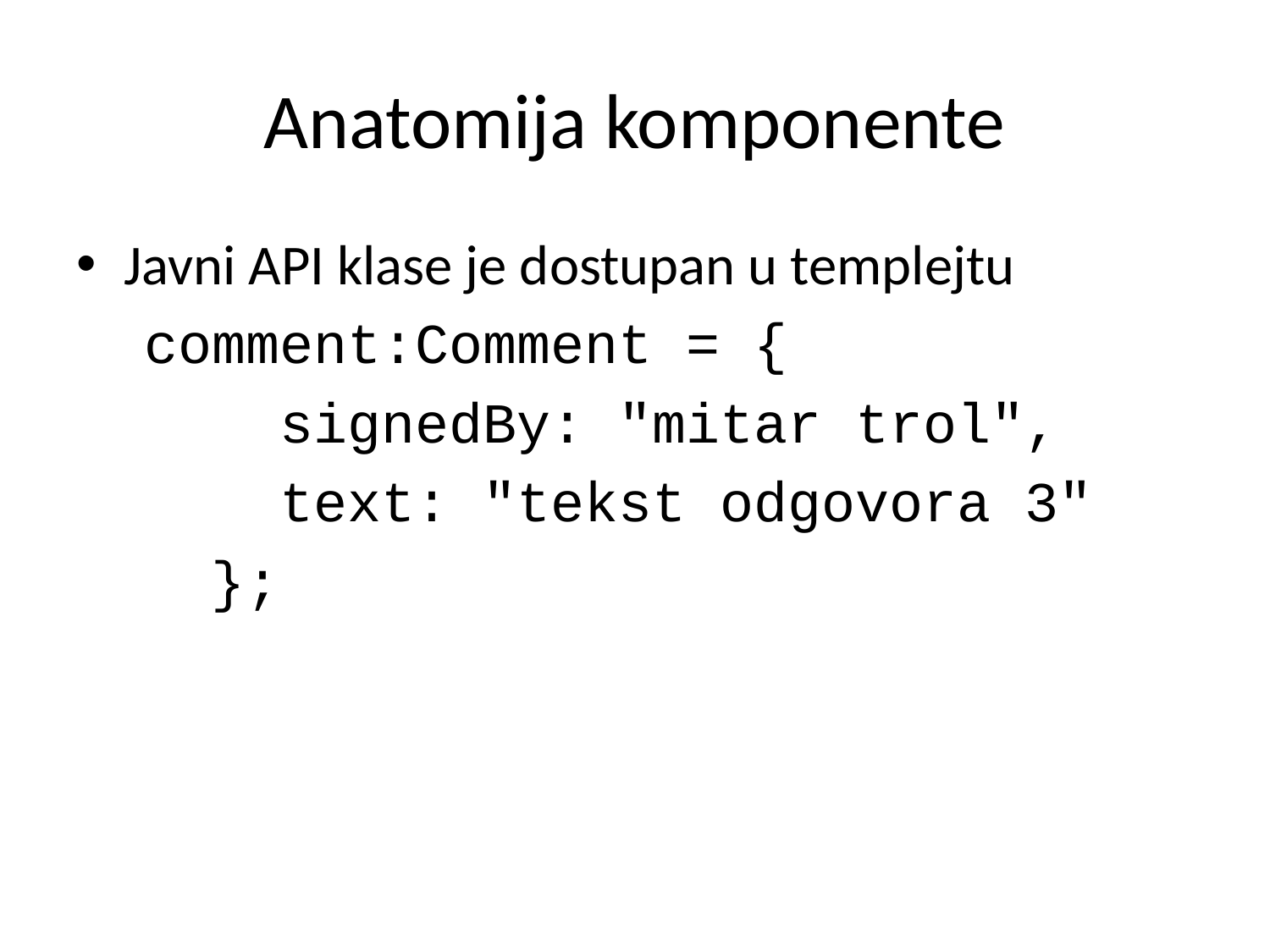

# Anatomija komponente
Javni API klase je dostupan u templejtu
  comment:Comment = {
      signedBy: "mitar trol",
      text: "tekst odgovora 3"
    };